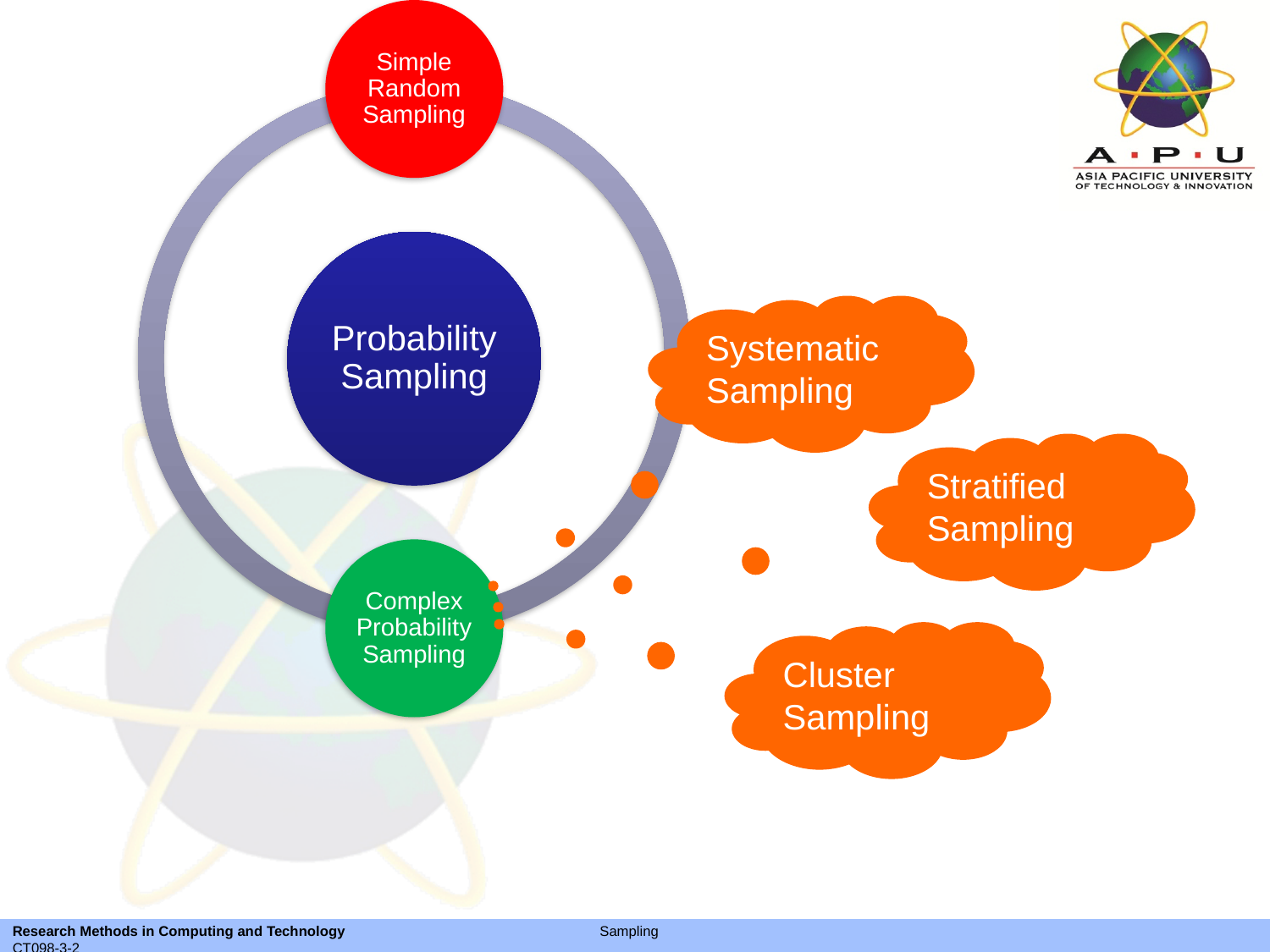

Probability Sampling
Simple Random Sampling
Complex Probability Sampling
Systematic Sampling
Stratified Sampling
Cluster Sampling